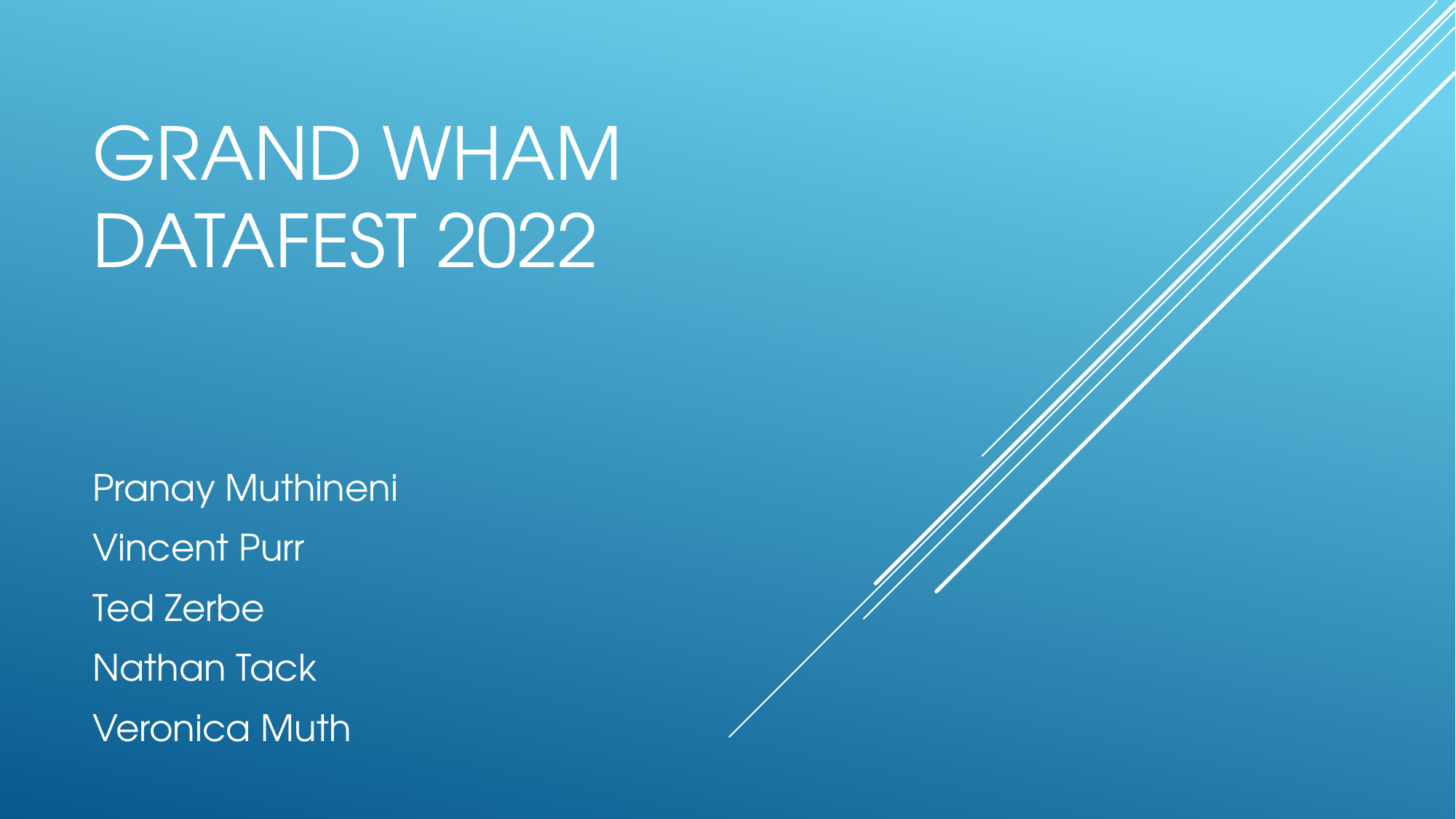

# Grand Wham Datafest 2022
Pranay Muthineni
Vincent Purr
Ted Zerbe
Nathan Tack
Veronica Muth